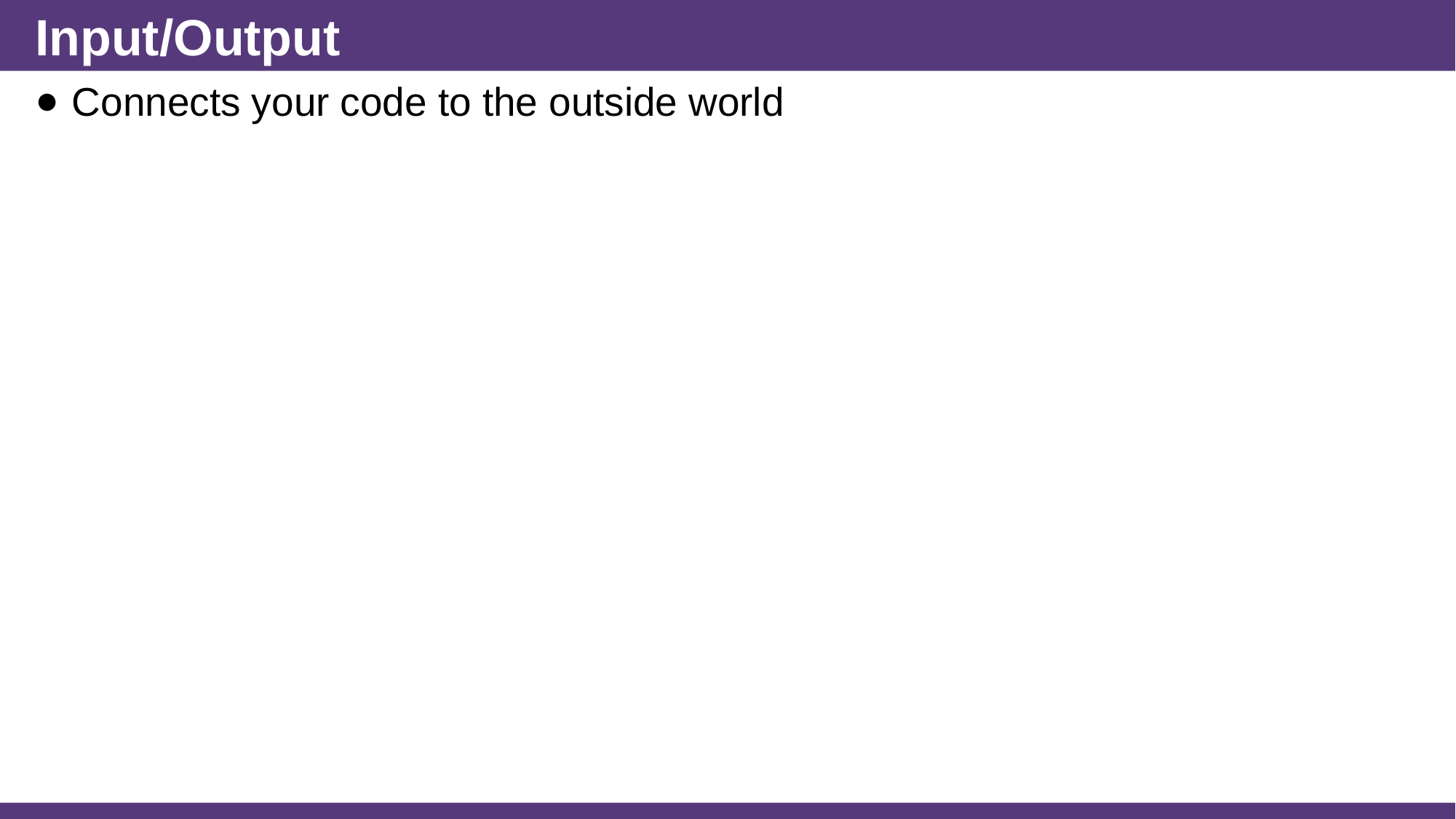

# Input/Output
Connects your code to the outside world